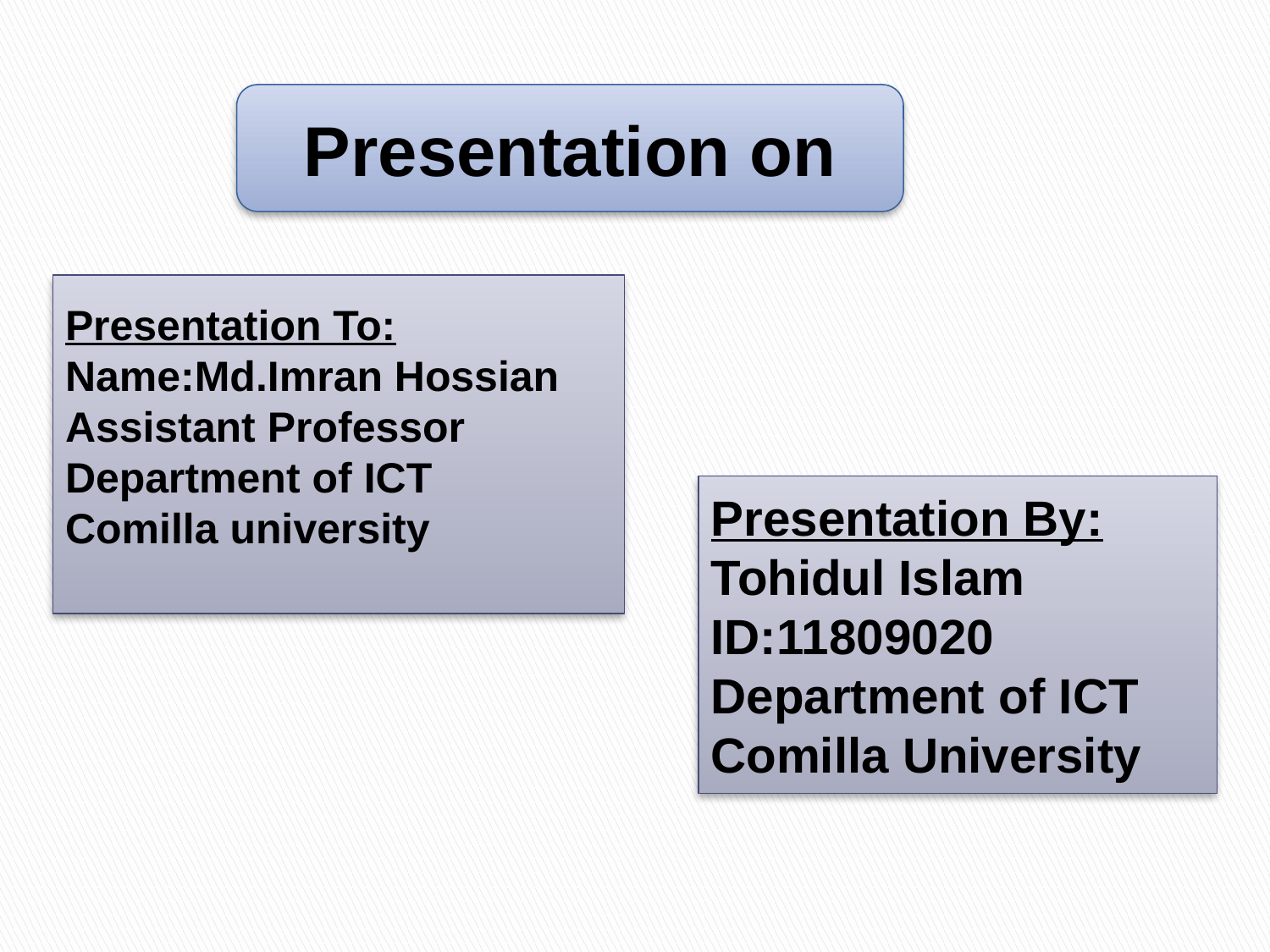

Presentation on

Presentation To:
Name:Md.Imran Hossian
Assistant Professor
Department of ICT
Comilla university

Presentation By:
Tohidul Islam
ID:11809020
Department of ICT
Comilla University